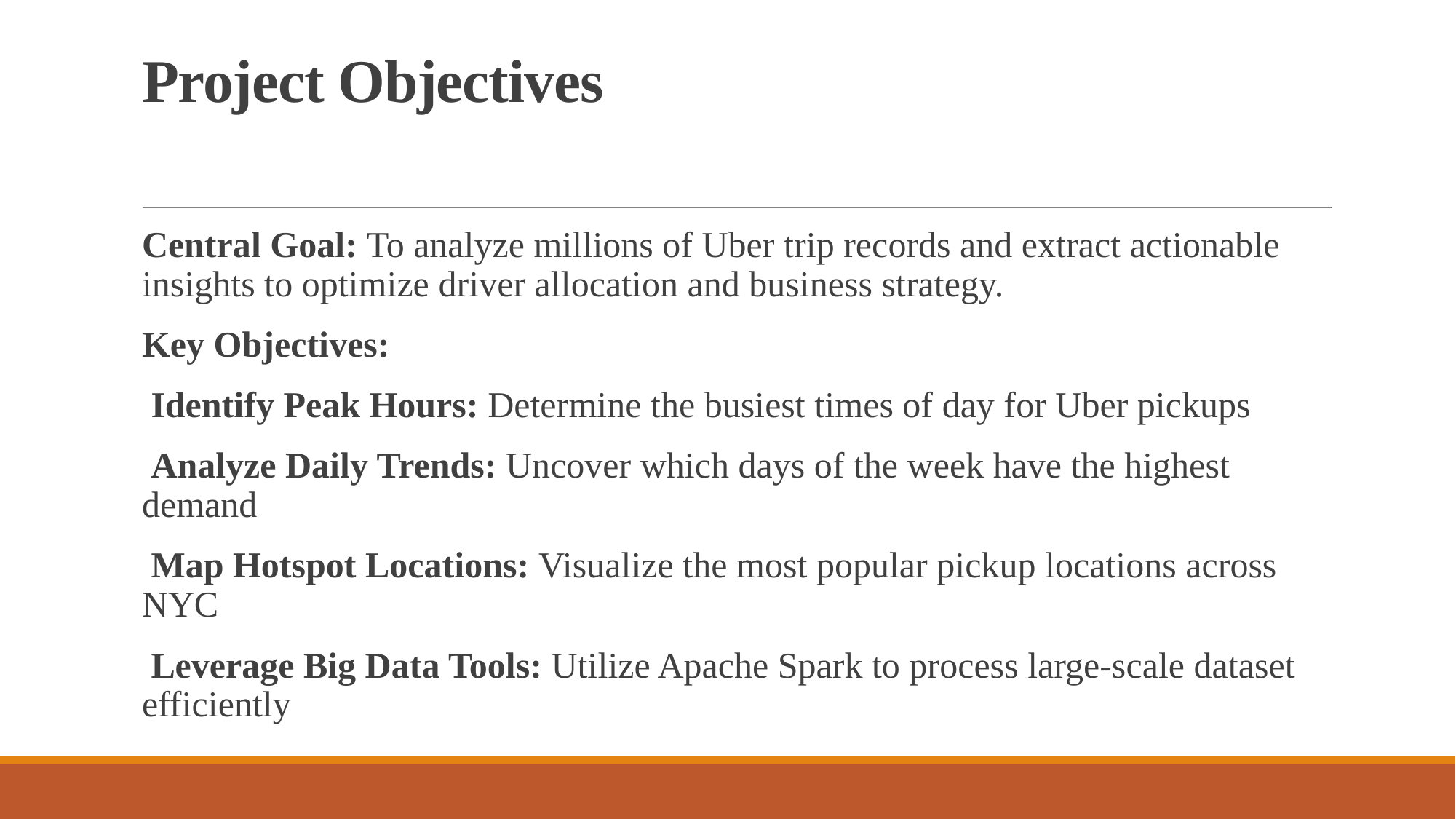

# Project Objectives
Central Goal: To analyze millions of Uber trip records and extract actionable insights to optimize driver allocation and business strategy.
Key Objectives:
 Identify Peak Hours: Determine the busiest times of day for Uber pickups
 Analyze Daily Trends: Uncover which days of the week have the highest demand
 Map Hotspot Locations: Visualize the most popular pickup locations across NYC
 Leverage Big Data Tools: Utilize Apache Spark to process large-scale dataset efficiently